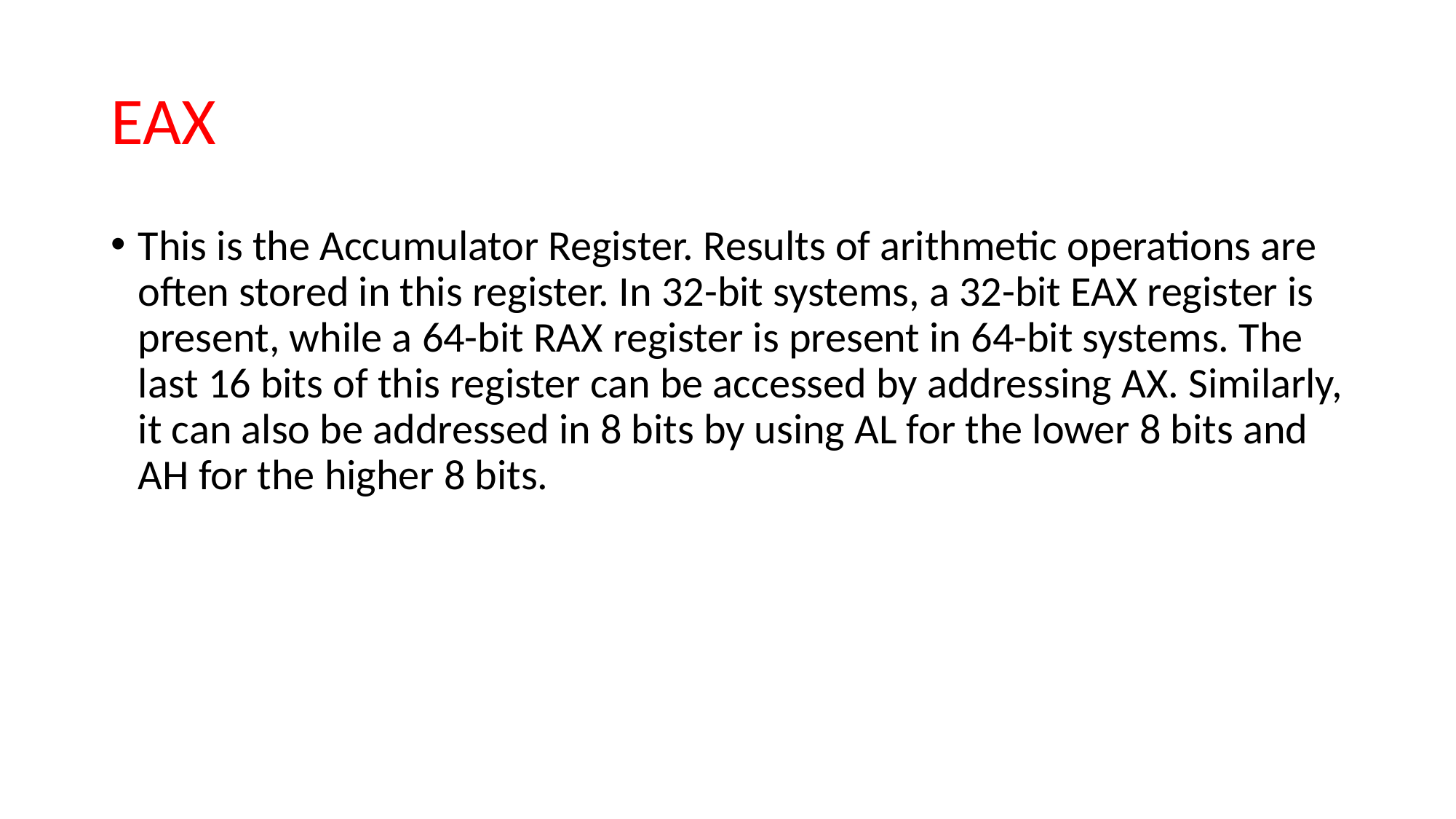

# EAX
This is the Accumulator Register. Results of arithmetic operations are often stored in this register. In 32-bit systems, a 32-bit EAX register is present, while a 64-bit RAX register is present in 64-bit systems. The last 16 bits of this register can be accessed by addressing AX. Similarly, it can also be addressed in 8 bits by using AL for the lower 8 bits and AH for the higher 8 bits.